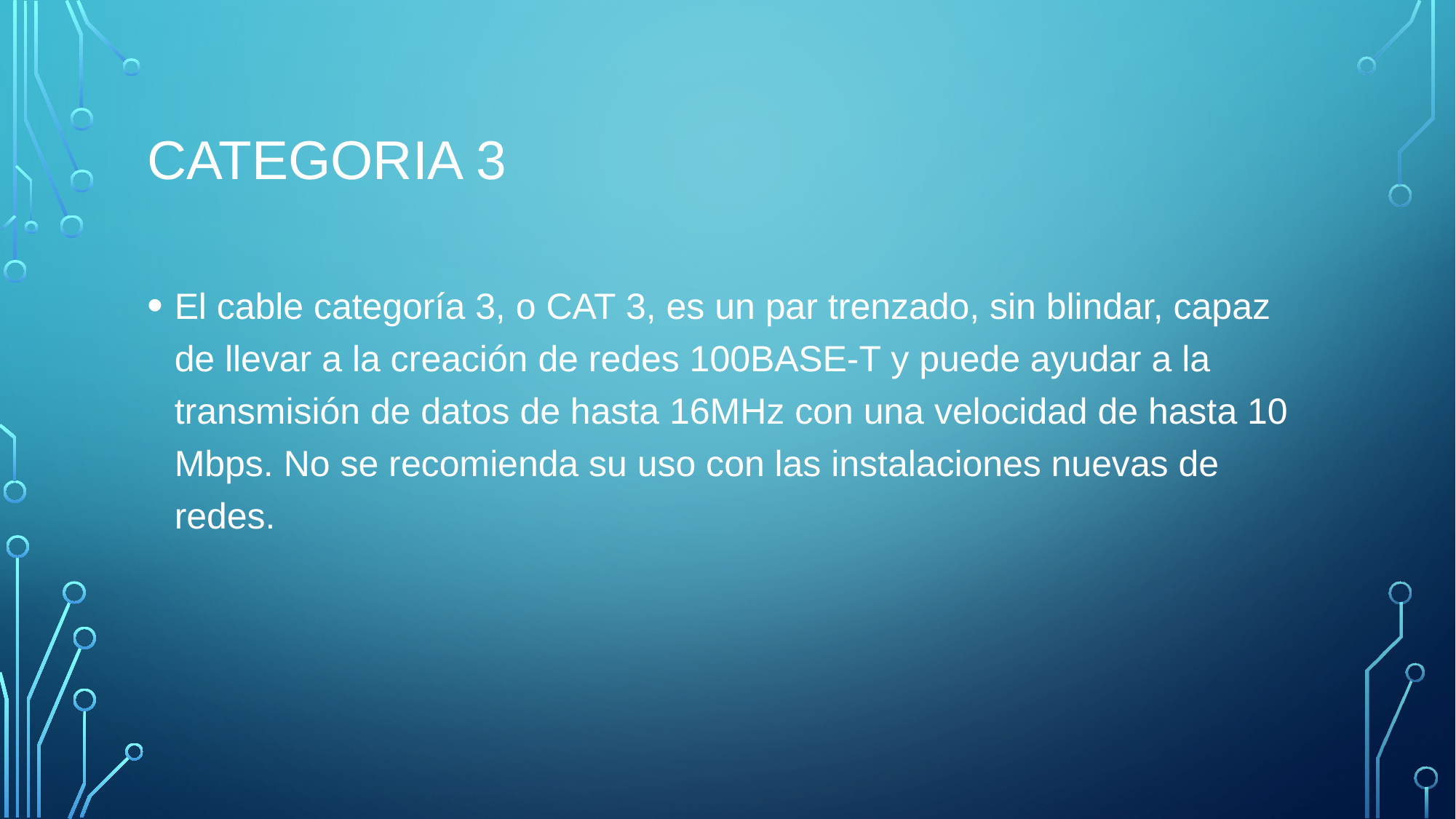

# CATEGORIA 3
El cable categoría 3, o CAT 3, es un par trenzado, sin blindar, capaz de llevar a la creación de redes 100BASE-T y puede ayudar a la transmisión de datos de hasta 16MHz con una velocidad de hasta 10 Mbps. No se recomienda su uso con las instalaciones nuevas de redes.